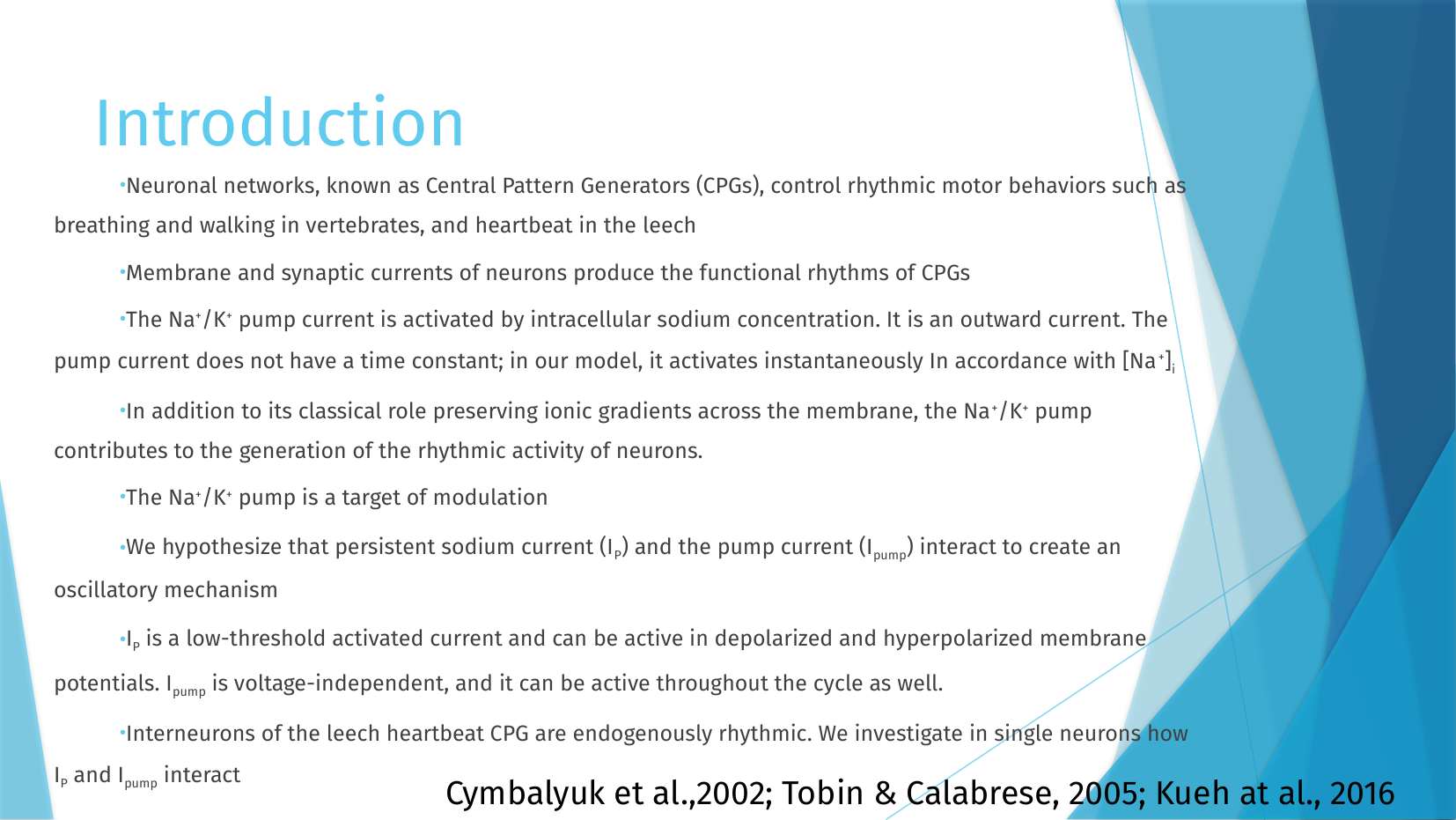

# Introduction
Neuronal networks, known as Central Pattern Generators (CPGs), control rhythmic motor behaviors such as breathing and walking in vertebrates, and heartbeat in the leech
Membrane and synaptic currents of neurons produce the functional rhythms of CPGs
The Na+/K+ pump current is activated by intracellular sodium concentration. It is an outward current. The pump current does not have a time constant; in our model, it activates instantaneously In accordance with [Na+]i
In addition to its classical role preserving ionic gradients across the membrane, the Na+/K+ pump contributes to the generation of the rhythmic activity of neurons.
The Na+/K+ pump is a target of modulation
We hypothesize that persistent sodium current (IP) and the pump current (Ipump) interact to create an oscillatory mechanism
IP is a low-threshold activated current and can be active in depolarized and hyperpolarized membrane potentials. Ipump is voltage-independent, and it can be active throughout the cycle as well.
Interneurons of the leech heartbeat CPG are endogenously rhythmic. We investigate in single neurons how IP and Ipump interact
Cymbalyuk et al.,2002; Tobin & Calabrese, 2005; Kueh at al., 2016